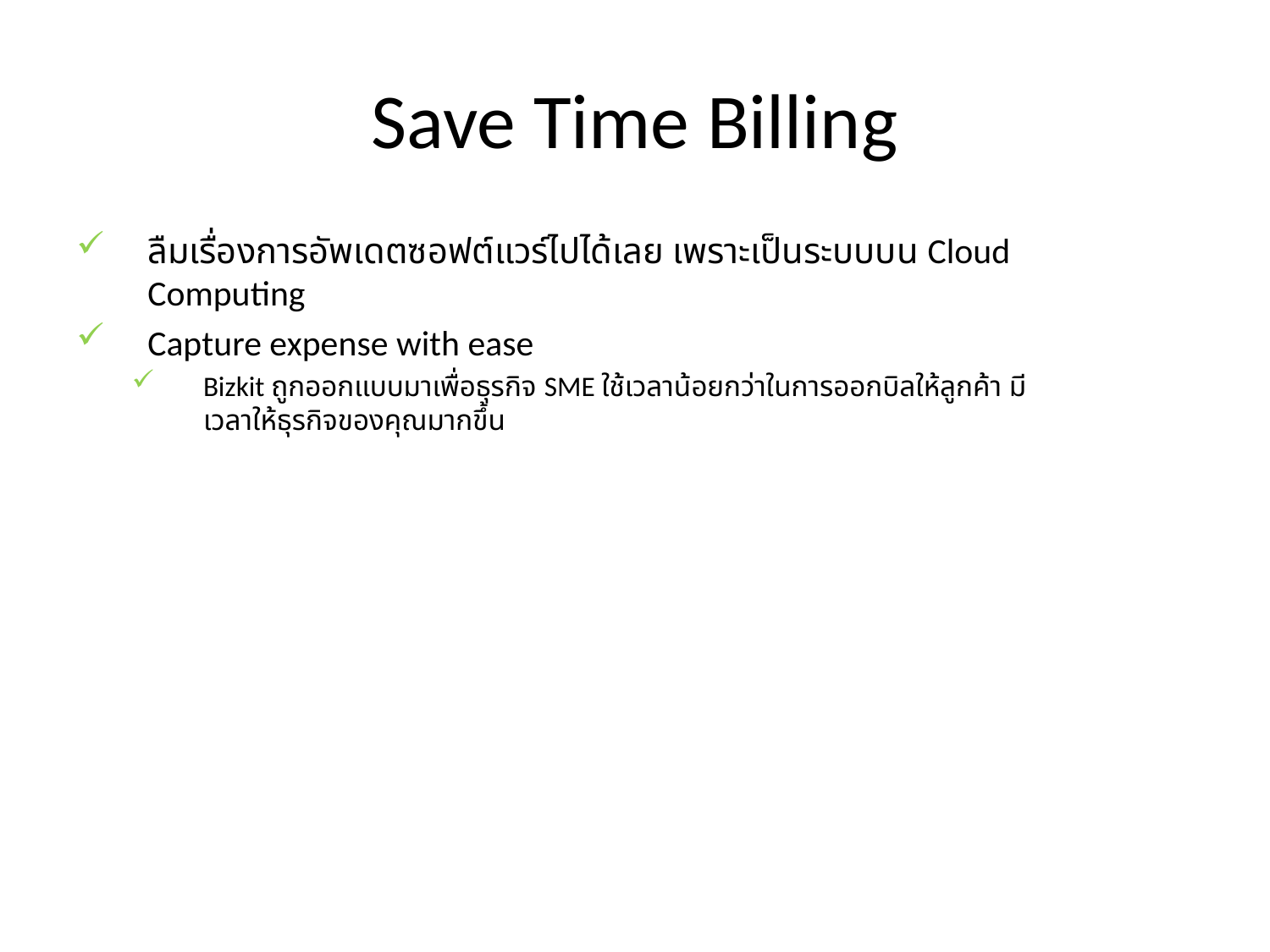

# Save Time Billing
ลืมเรื่องการอัพเดตซอฟต์แวร์ไปได้เลย เพราะเป็นระบบบน Cloud Computing
Capture expense with ease
Bizkit ถูกออกแบบมาเพื่อธุรกิจ SME ใช้เวลาน้อยกว่าในการออกบิลให้ลูกค้า มีเวลาให้ธุรกิจของคุณมากขึ้น